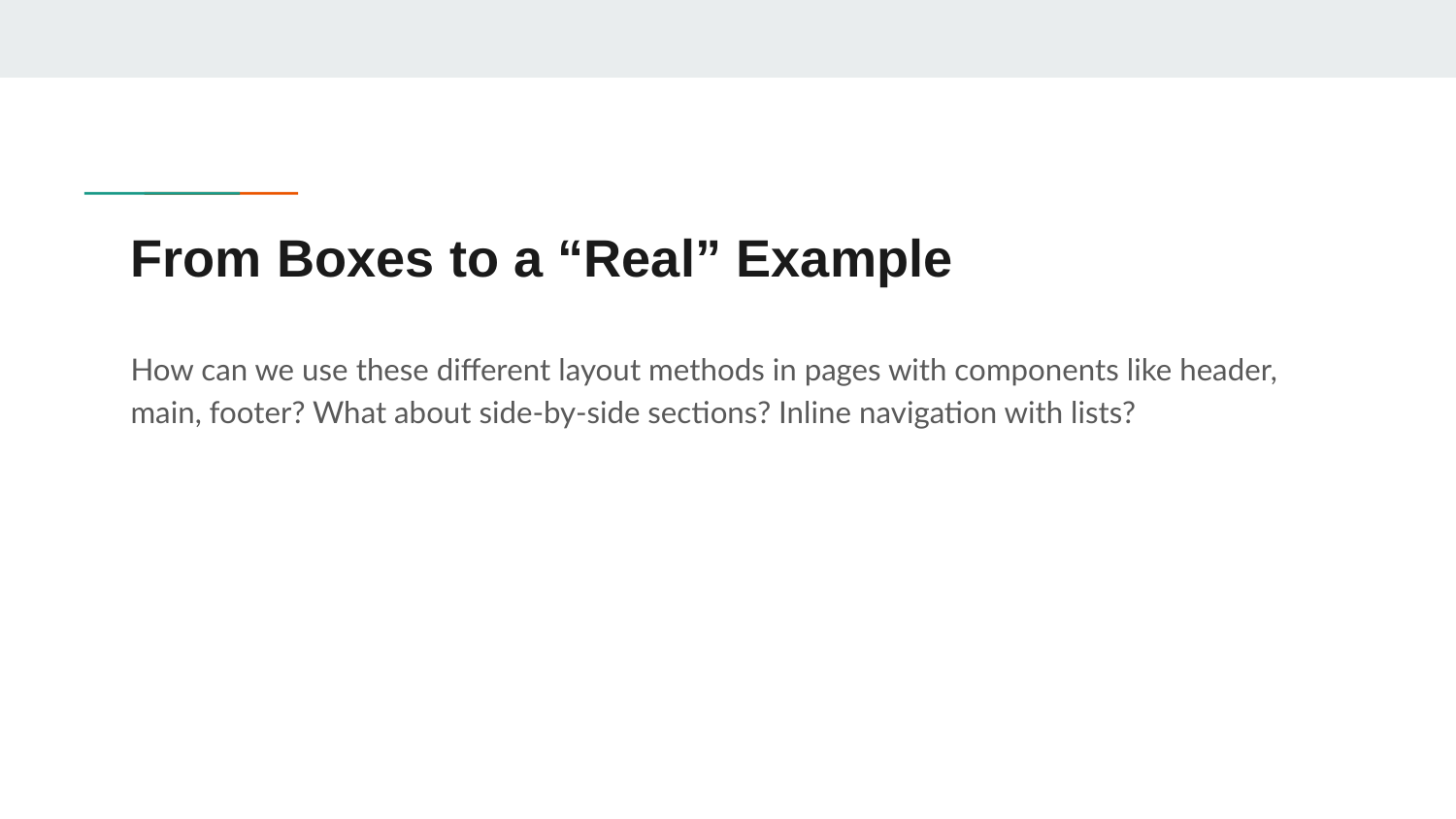

# From Boxes to a “Real” Example
How can we use these different layout methods in pages with components like header, main, footer? What about side-by-side sections? Inline navigation with lists?